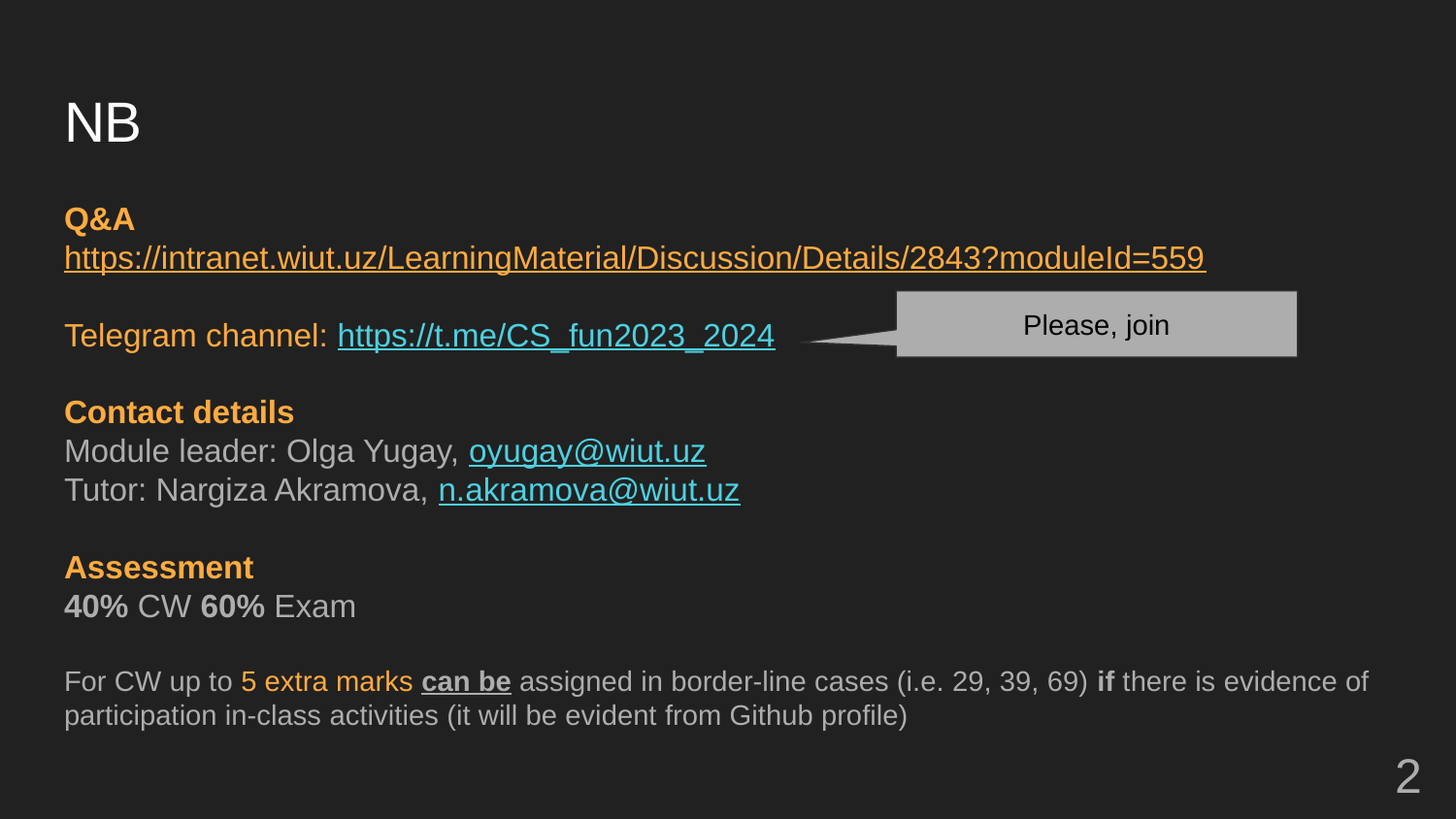

# NB
Q&A
https://intranet.wiut.uz/LearningMaterial/Discussion/Details/2843?moduleId=559

Telegram channel: https://t.me/CS_fun2023_2024

Contact details
Module leader: Olga Yugay, oyugay@wiut.uz
Tutor: Nargiza Akramova, n.akramova@wiut.uz

Assessment
40% CW 60% Exam

For CW up to 5 extra marks can be assigned in border-line cases (i.e. 29, 39, 69) if there is evidence of participation in-class activities (it will be evident from Github profile)
Please, join
2